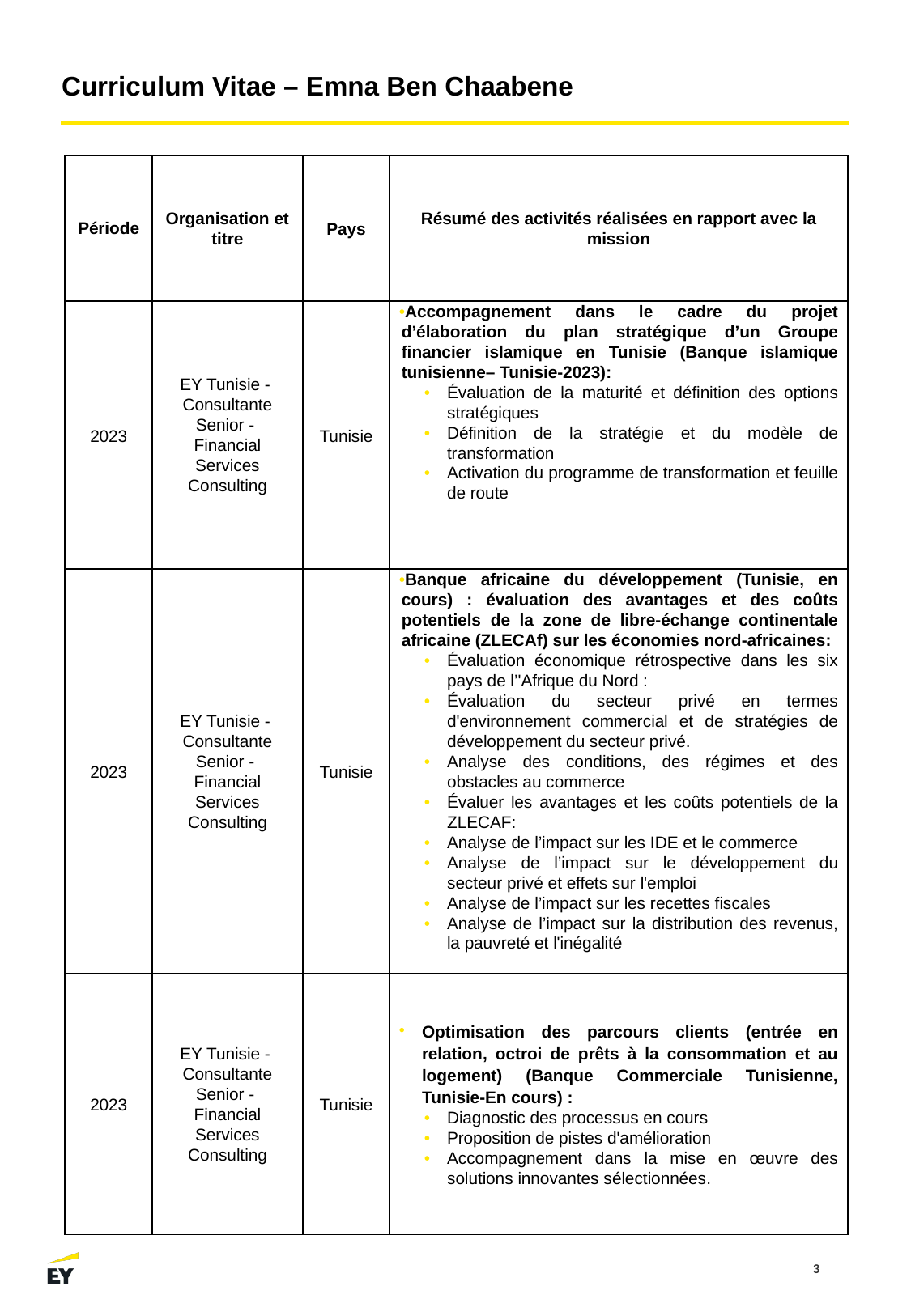

Curriculum Vitae – Emna Ben Chaabene
| Période | Organisation et titre | Pays | Résumé des activités réalisées en rapport avec la mission |
| --- | --- | --- | --- |
| 2023 | EY Tunisie - Consultante Senior - Financial Services Consulting | Tunisie | Accompagnement dans le cadre du projet d’élaboration du plan stratégique d’un Groupe financier islamique en Tunisie (Banque islamique tunisienne– Tunisie-2023): Évaluation de la maturité et définition des options stratégiques Définition de la stratégie et du modèle de transformation Activation du programme de transformation et feuille de route |
| 2023 | EY Tunisie - Consultante Senior - Financial Services Consulting | Tunisie | Banque africaine du développement (Tunisie, en cours) : évaluation des avantages et des coûts potentiels de la zone de libre-échange continentale africaine (ZLECAf) sur les économies nord-africaines: Évaluation économique rétrospective dans les six pays de l’'Afrique du Nord : Évaluation du secteur privé en termes d'environnement commercial et de stratégies de développement du secteur privé. Analyse des conditions, des régimes et des obstacles au commerce Évaluer les avantages et les coûts potentiels de la ZLECAF: Analyse de l’impact sur les IDE et le commerce Analyse de l’impact sur le développement du secteur privé et effets sur l'emploi Analyse de l’impact sur les recettes fiscales Analyse de l’impact sur la distribution des revenus, la pauvreté et l'inégalité |
| 2023 | EY Tunisie - Consultante Senior - Financial Services Consulting | Tunisie | Optimisation des parcours clients (entrée en relation, octroi de prêts à la consommation et au logement) (Banque Commerciale Tunisienne, Tunisie-En cours) : Diagnostic des processus en cours Proposition de pistes d'amélioration Accompagnement dans la mise en œuvre des solutions innovantes sélectionnées. |